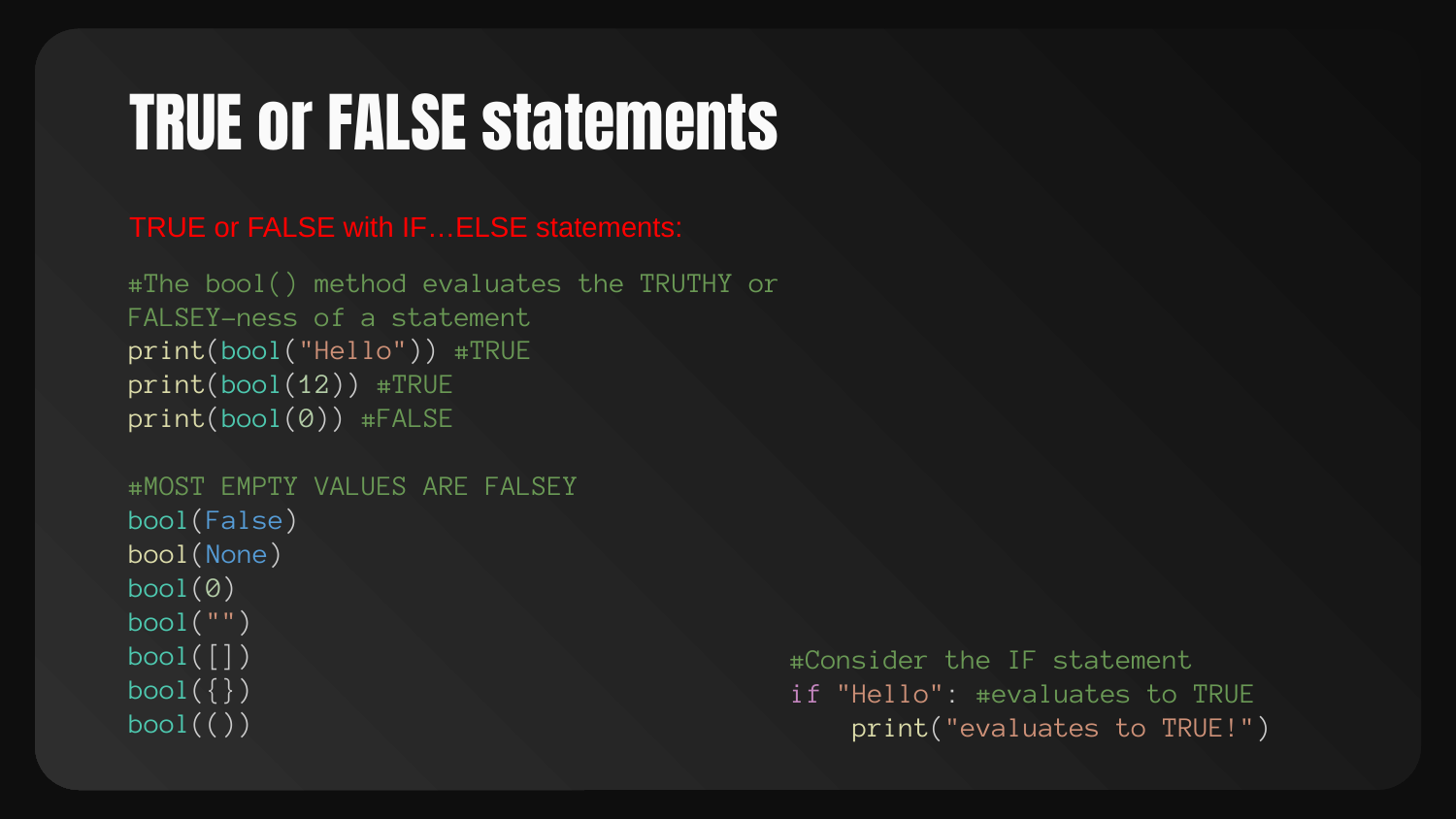

# TRUE or FALSE statements
TRUE or FALSE with IF…ELSE statements:

#The bool() method evaluates the TRUTHY or FALSEY-ness of a statement
print(bool("Hello")) #TRUE
print(bool(12)) #TRUE
print(bool(0)) #FALSE
#MOST EMPTY VALUES ARE FALSEY
bool(False)
bool(None)
bool(0)
bool("")
bool([])
bool({})
bool(())
#Consider the IF statement
if "Hello": #evaluates to TRUE
    print("evaluates to TRUE!")